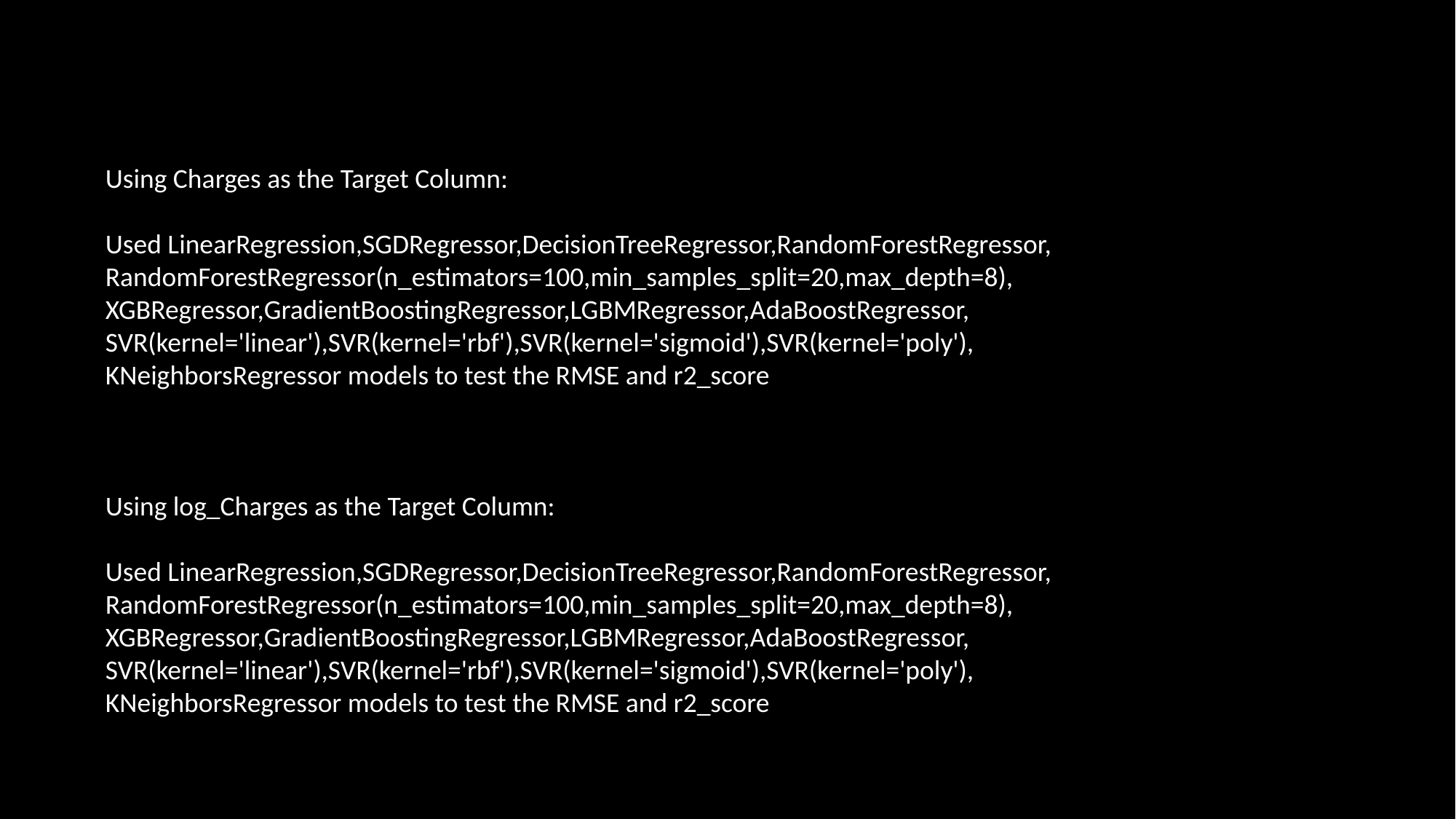

Using Charges as the Target Column:

Used LinearRegression,SGDRegressor,DecisionTreeRegressor,RandomForestRegressor,
RandomForestRegressor(n_estimators=100,min_samples_split=20,max_depth=8),
XGBRegressor,GradientBoostingRegressor,LGBMRegressor,AdaBoostRegressor,
SVR(kernel='linear'),SVR(kernel='rbf'),SVR(kernel='sigmoid'),SVR(kernel='poly'),
KNeighborsRegressor models to test the RMSE and r2_score

Using log_Charges as the Target Column:

Used LinearRegression,SGDRegressor,DecisionTreeRegressor,RandomForestRegressor,
RandomForestRegressor(n_estimators=100,min_samples_split=20,max_depth=8),
XGBRegressor,GradientBoostingRegressor,LGBMRegressor,AdaBoostRegressor,
SVR(kernel='linear'),SVR(kernel='rbf'),SVR(kernel='sigmoid'),SVR(kernel='poly'),
KNeighborsRegressor models to test the RMSE and r2_score